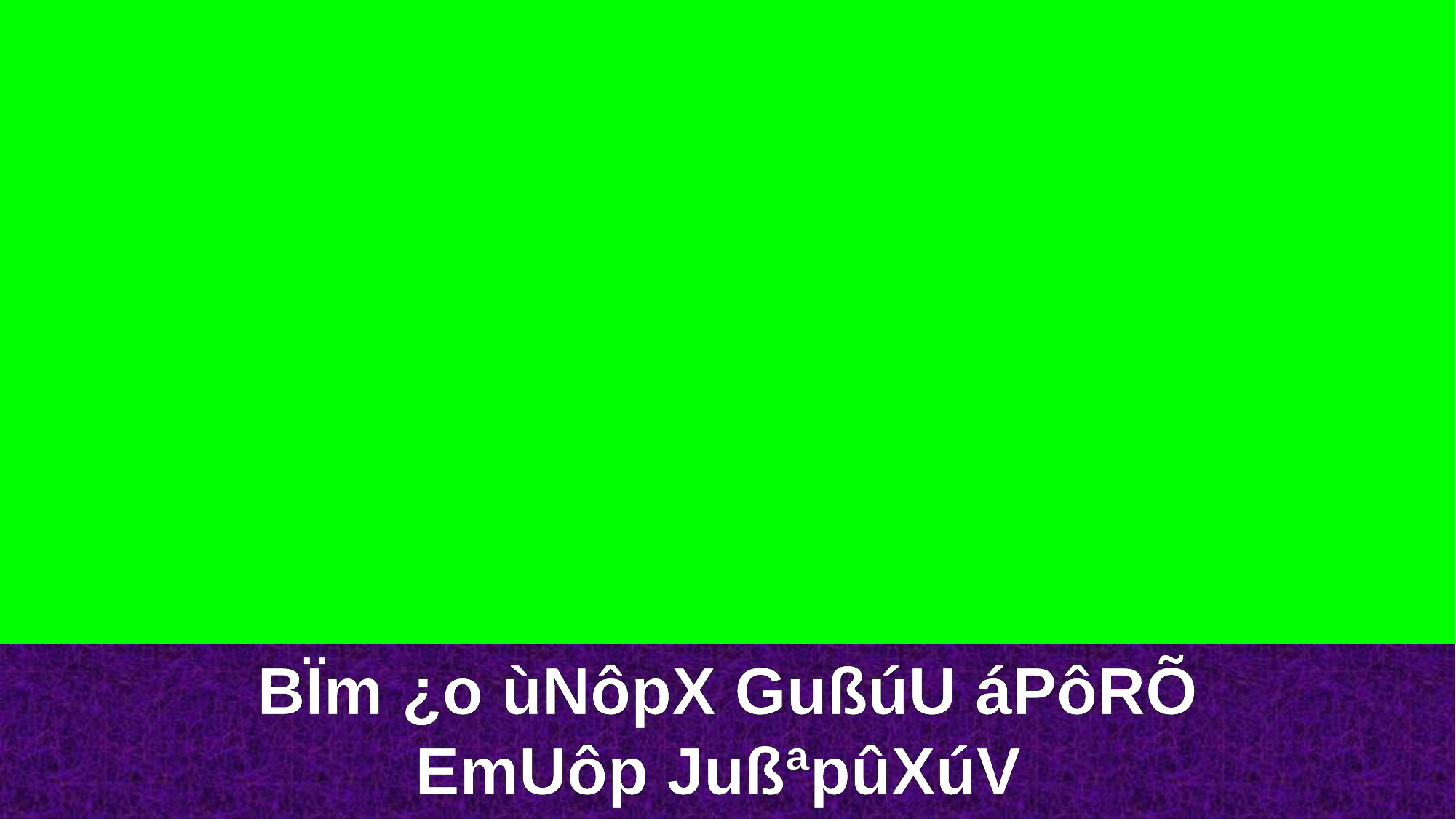

BÏm ¿o ùNôpX GußúU áPôRÕ EmUôp JußªpûXúV